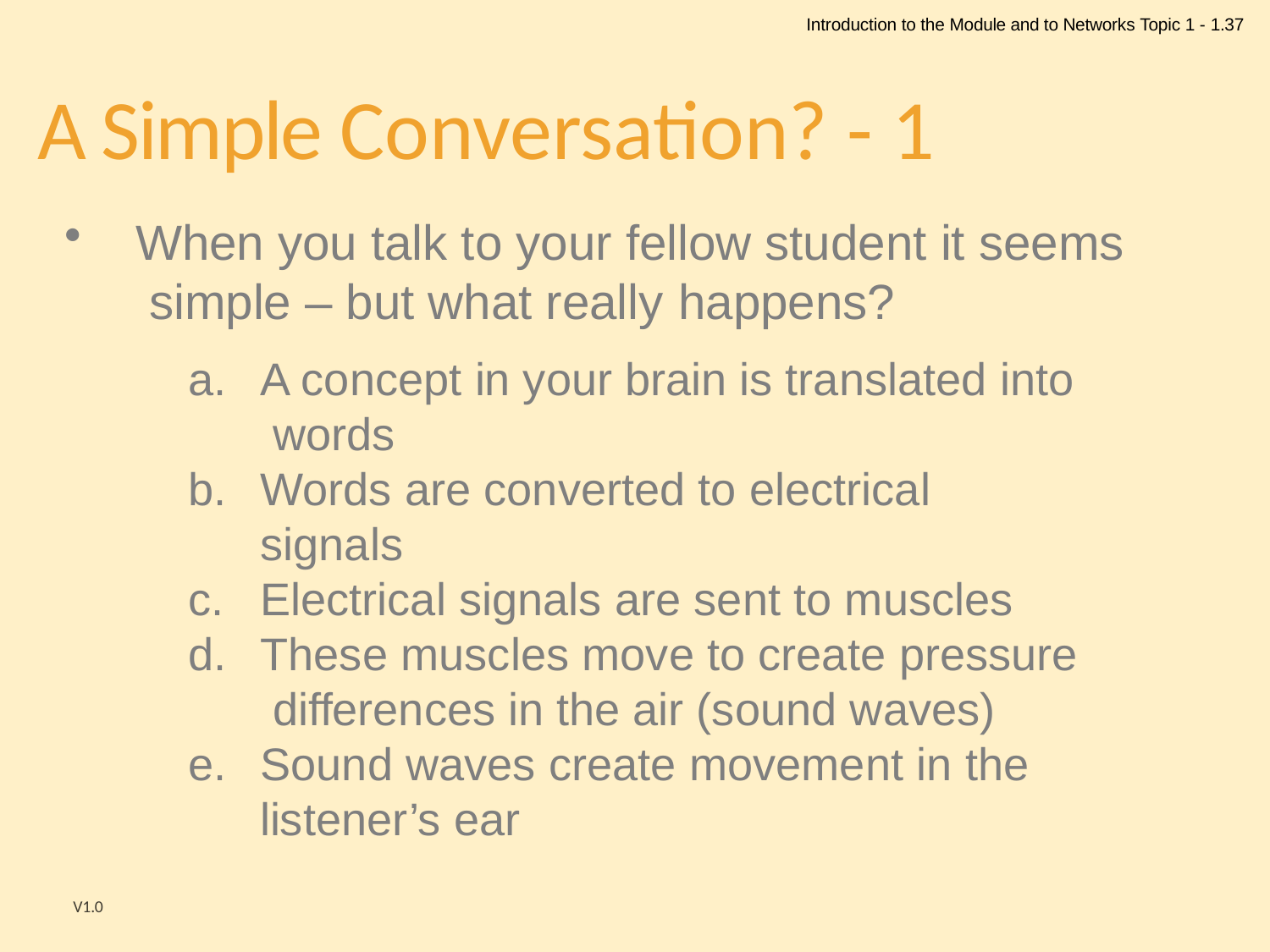

Introduction to the Module and to Networks Topic 1 - 1.37
# A Simple Conversation? - 1
When you talk to your fellow student it seems  simple – but what really happens?
A concept in your brain is translated into  words
Words are converted to electrical signals
Electrical signals are sent to muscles
These muscles move to create pressure  differences in the air (sound waves)
Sound waves create movement in the
listener’s ear
V1.0